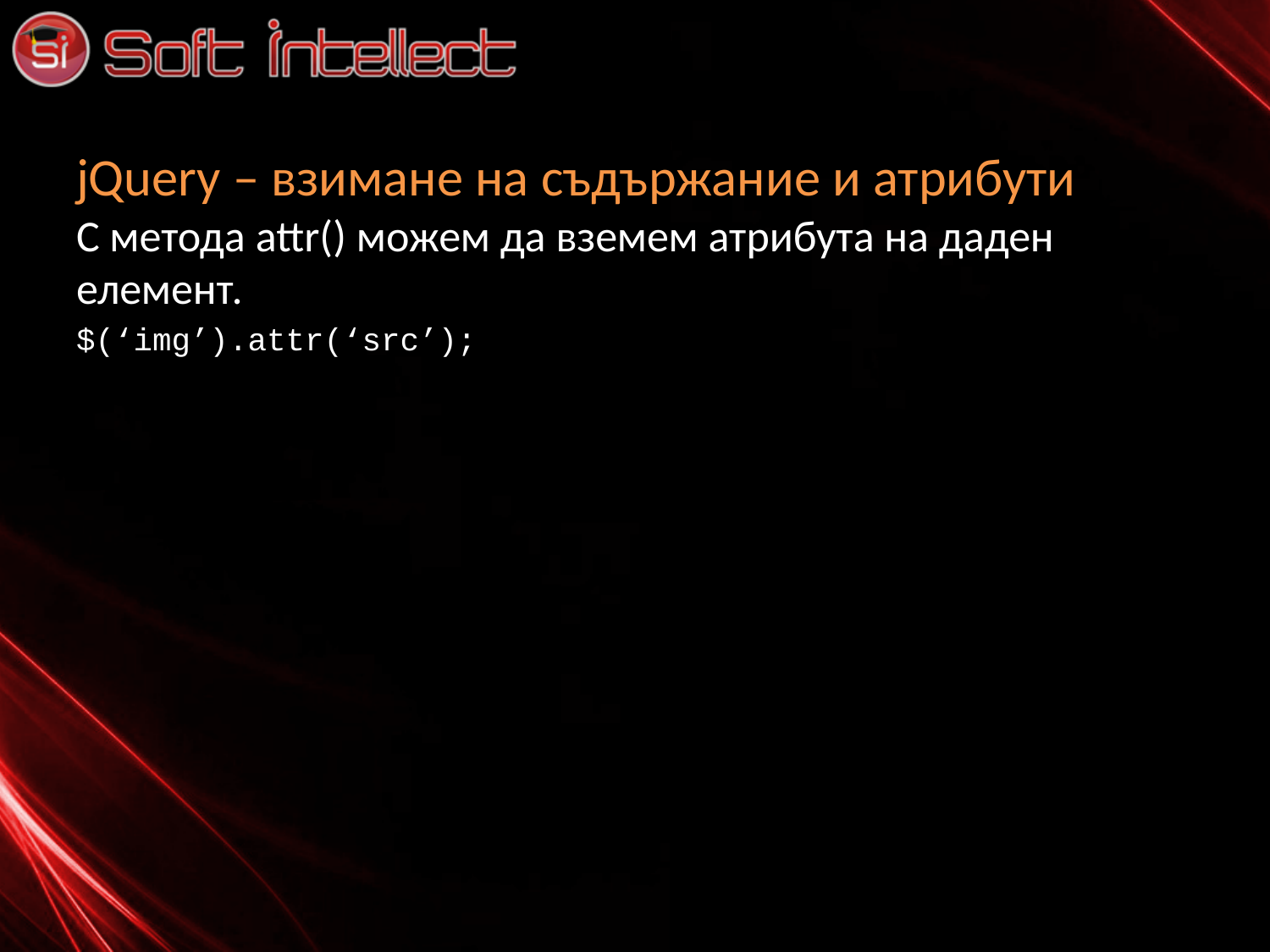

# jQuery – взимане на съдържание и атрибути
С метода attr() можем да вземем атрибута на даден елемент.
$(‘img’).attr(‘src’);